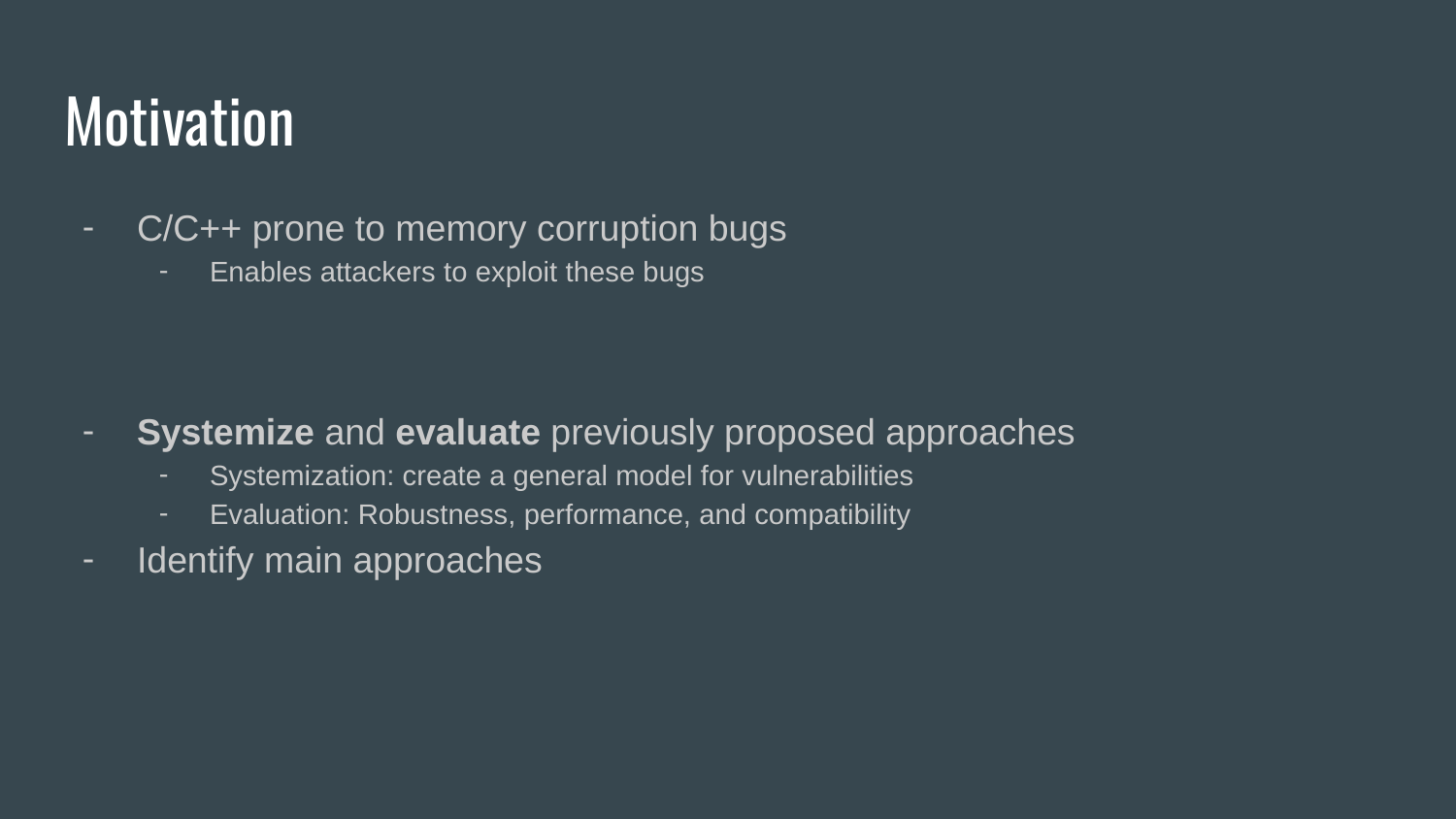

# Motivation
C/C++ prone to memory corruption bugs
Enables attackers to exploit these bugs

Systemize and evaluate previously proposed approaches
Systemization: create a general model for vulnerabilities
Evaluation: Robustness, performance, and compatibility
Identify main approaches